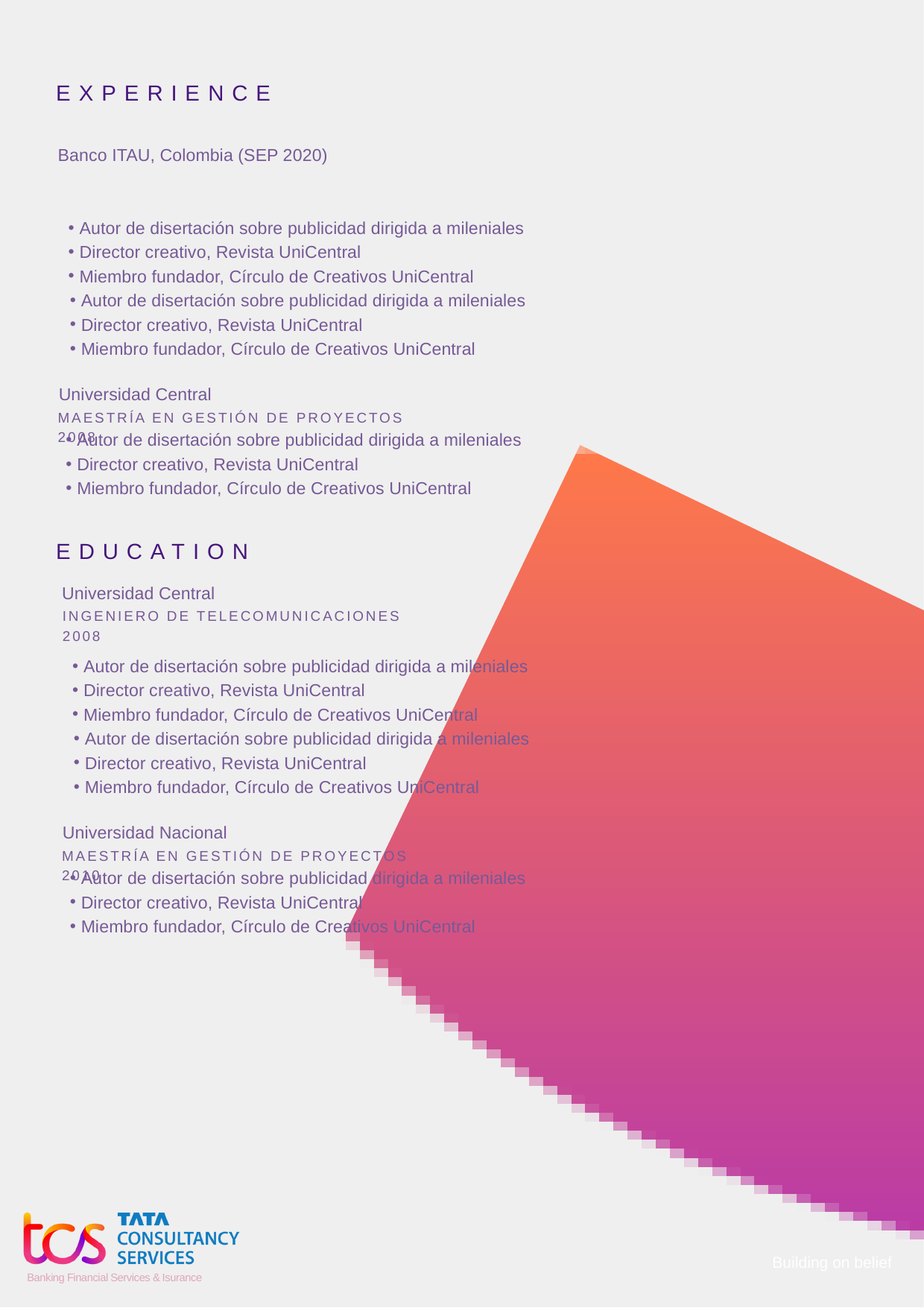

EXPERIENCE
Banco ITAU, Colombia (SEP 2020)
Autor de disertación sobre publicidad dirigida a mileniales
Director creativo, Revista UniCentral
Miembro fundador, Círculo de Creativos UniCentral
Autor de disertación sobre publicidad dirigida a mileniales
Director creativo, Revista UniCentral
Miembro fundador, Círculo de Creativos UniCentral
Universidad Central
MAESTRÍA EN GESTIÓN DE PROYECTOS 2008
Autor de disertación sobre publicidad dirigida a mileniales
Director creativo, Revista UniCentral
Miembro fundador, Círculo de Creativos UniCentral

EDUCATION
Universidad Central
INGENIERO DE TELECOMUNICACIONES 2008
Autor de disertación sobre publicidad dirigida a mileniales
Director creativo, Revista UniCentral
Miembro fundador, Círculo de Creativos UniCentral
Autor de disertación sobre publicidad dirigida a mileniales
Director creativo, Revista UniCentral
Miembro fundador, Círculo de Creativos UniCentral
Universidad Nacional
MAESTRÍA EN GESTIÓN DE PROYECTOS 2010
Autor de disertación sobre publicidad dirigida a mileniales
Director creativo, Revista UniCentral
Miembro fundador, Círculo de Creativos UniCentral

Building on belief
Banking Financial Services & Isurance